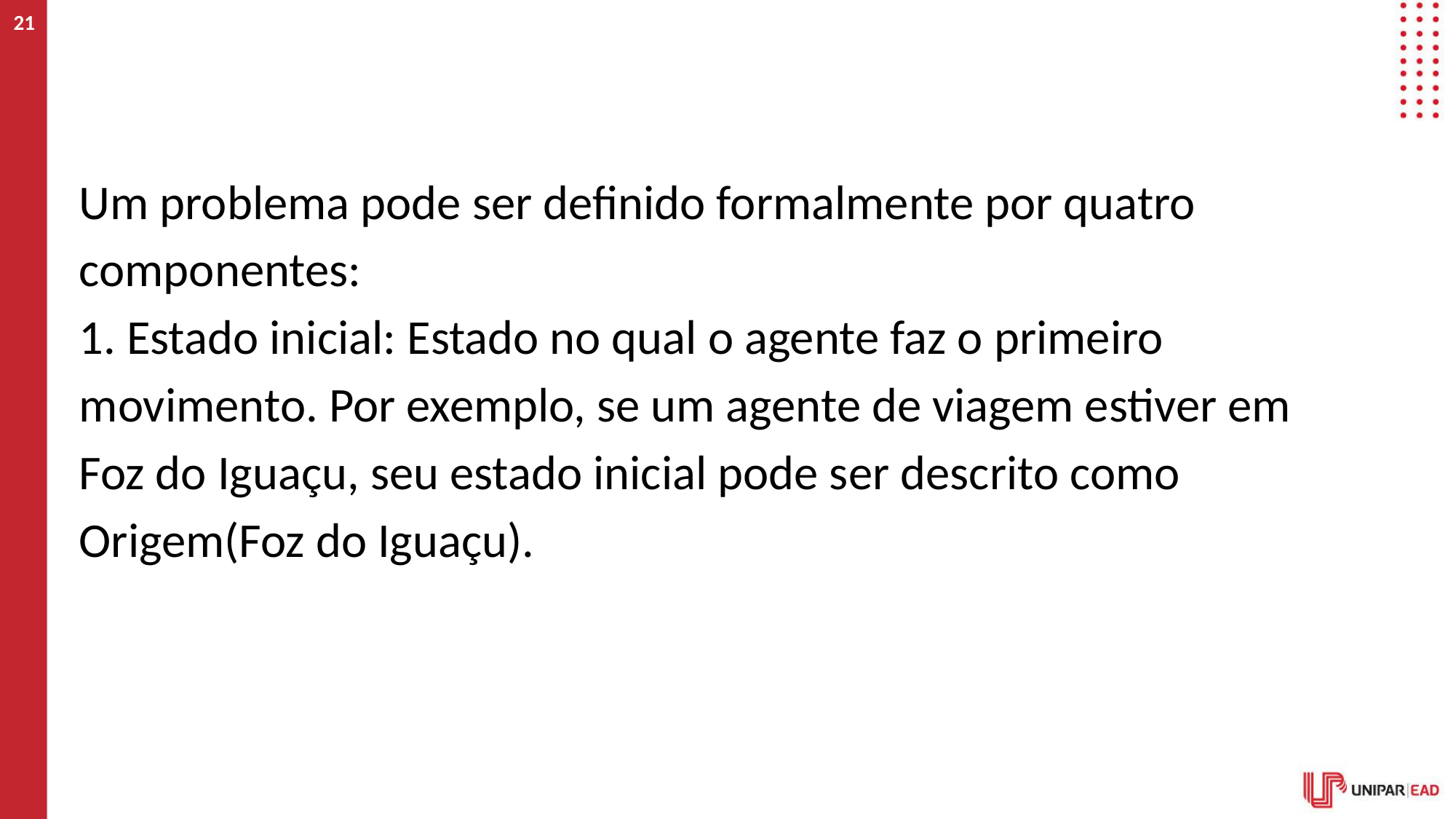

21
#
Um problema pode ser definido formalmente por quatro
componentes:
1. Estado inicial: Estado no qual o agente faz o primeiro
movimento. Por exemplo, se um agente de viagem estiver em
Foz do Iguaçu, seu estado inicial pode ser descrito como
Origem(Foz do Iguaçu).